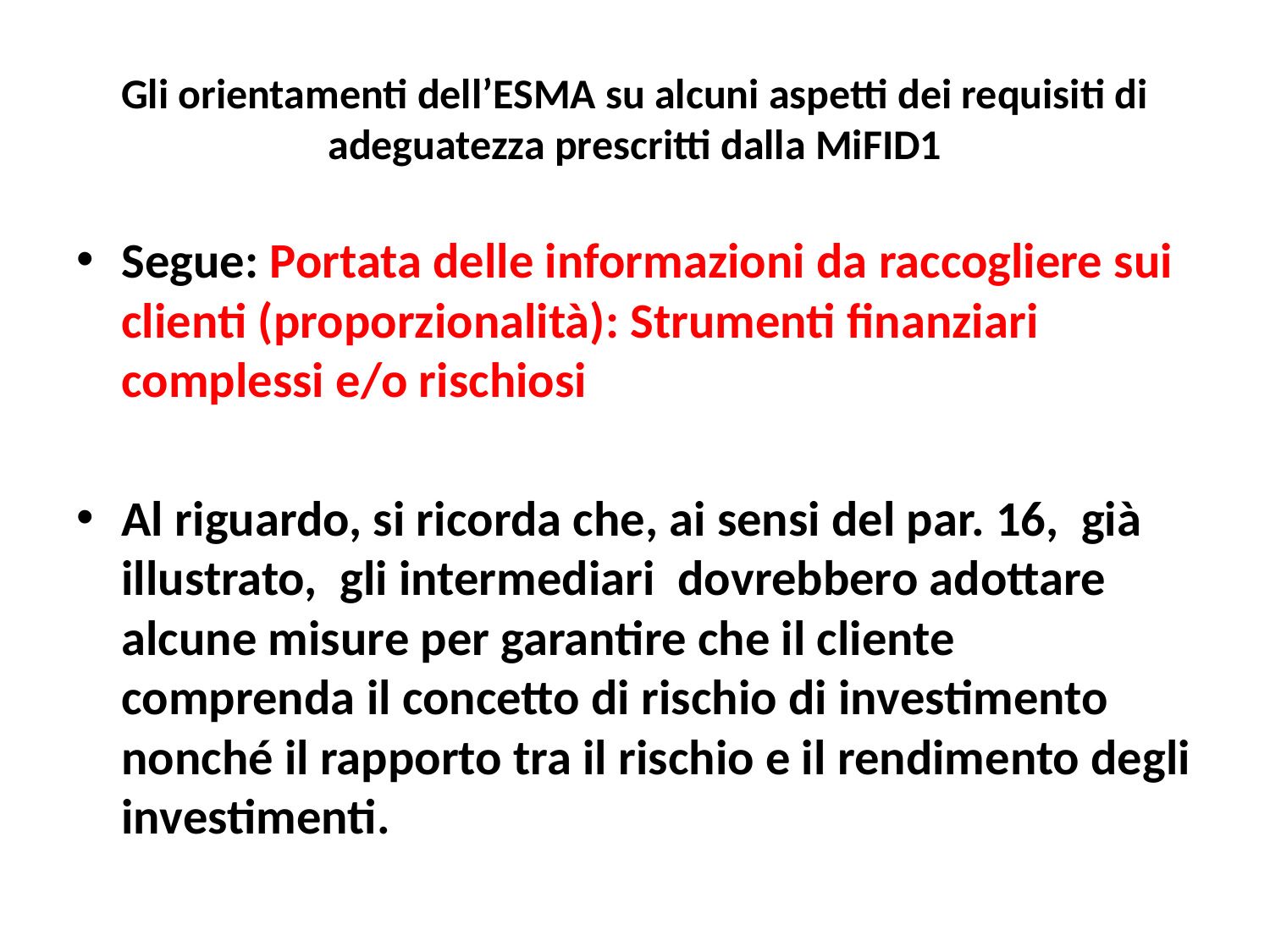

# Gli orientamenti dell’ESMA su alcuni aspetti dei requisiti di adeguatezza prescritti dalla MiFID1
Segue: Portata delle informazioni da raccogliere sui clienti (proporzionalità): Strumenti finanziari complessi e/o rischiosi

Al riguardo, si ricorda che, ai sensi del par. 16,  già illustrato,  gli intermediari  dovrebbero adottare alcune misure per garantire che il cliente comprenda il concetto di rischio di investimento nonché il rapporto tra il rischio e il rendimento degli investimenti.